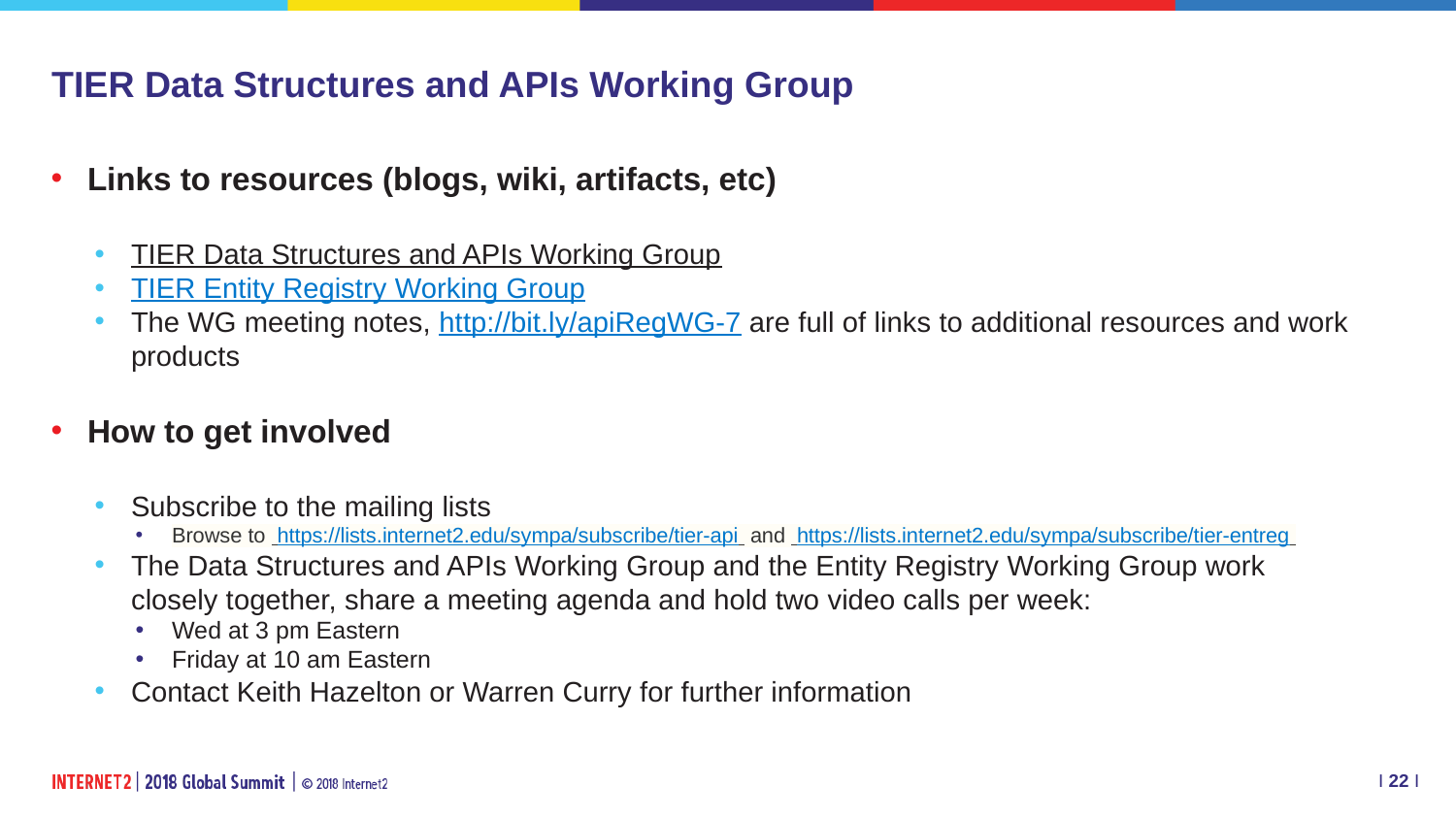

# TIER Data Structures and APIs Working Group
Links to resources (blogs, wiki, artifacts, etc)

TIER Data Structures and APIs Working Group
TIER Entity Registry Working Group
The WG meeting notes, http://bit.ly/apiRegWG-7 are full of links to additional resources and work products

How to get involved

Subscribe to the mailing lists
Browse to  https://lists.internet2.edu/sympa/subscribe/tier-api  and  https://lists.internet2.edu/sympa/subscribe/tier-entreg
The Data Structures and APIs Working Group and the Entity Registry Working Group work closely together, share a meeting agenda and hold two video calls per week:
Wed at 3 pm Eastern
Friday at 10 am Eastern
Contact Keith Hazelton or Warren Curry for further information